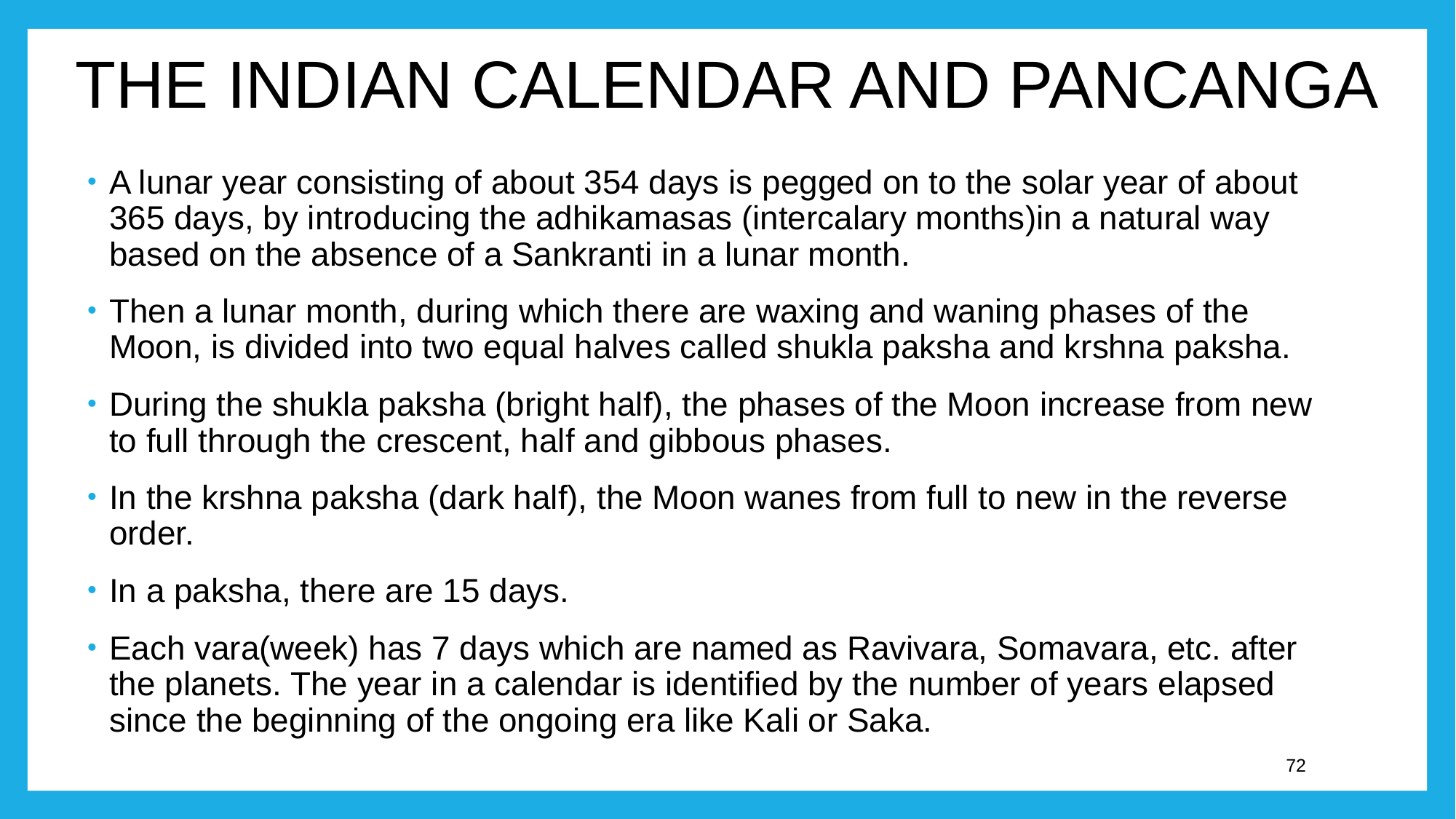

# THE INDIAN CALENDAR AND PANCANGA
A lunar year consisting of about 354 days is pegged on to the solar year of about 365 days, by introducing the adhikamasas (intercalary months)in a natural way based on the absence of a Sankranti in a lunar month.
Then a lunar month, during which there are waxing and waning phases of the Moon, is divided into two equal halves called shukla paksha and krshna paksha.
During the shukla paksha (bright half), the phases of the Moon increase from new to full through the crescent, half and gibbous phases.
In the krshna paksha (dark half), the Moon wanes from full to new in the reverse order.
In a paksha, there are 15 days.
Each vara(week) has 7 days which are named as Ravivara, Somavara, etc. after the planets. The year in a calendar is identified by the number of years elapsed since the beginning of the ongoing era like Kali or Saka.
72